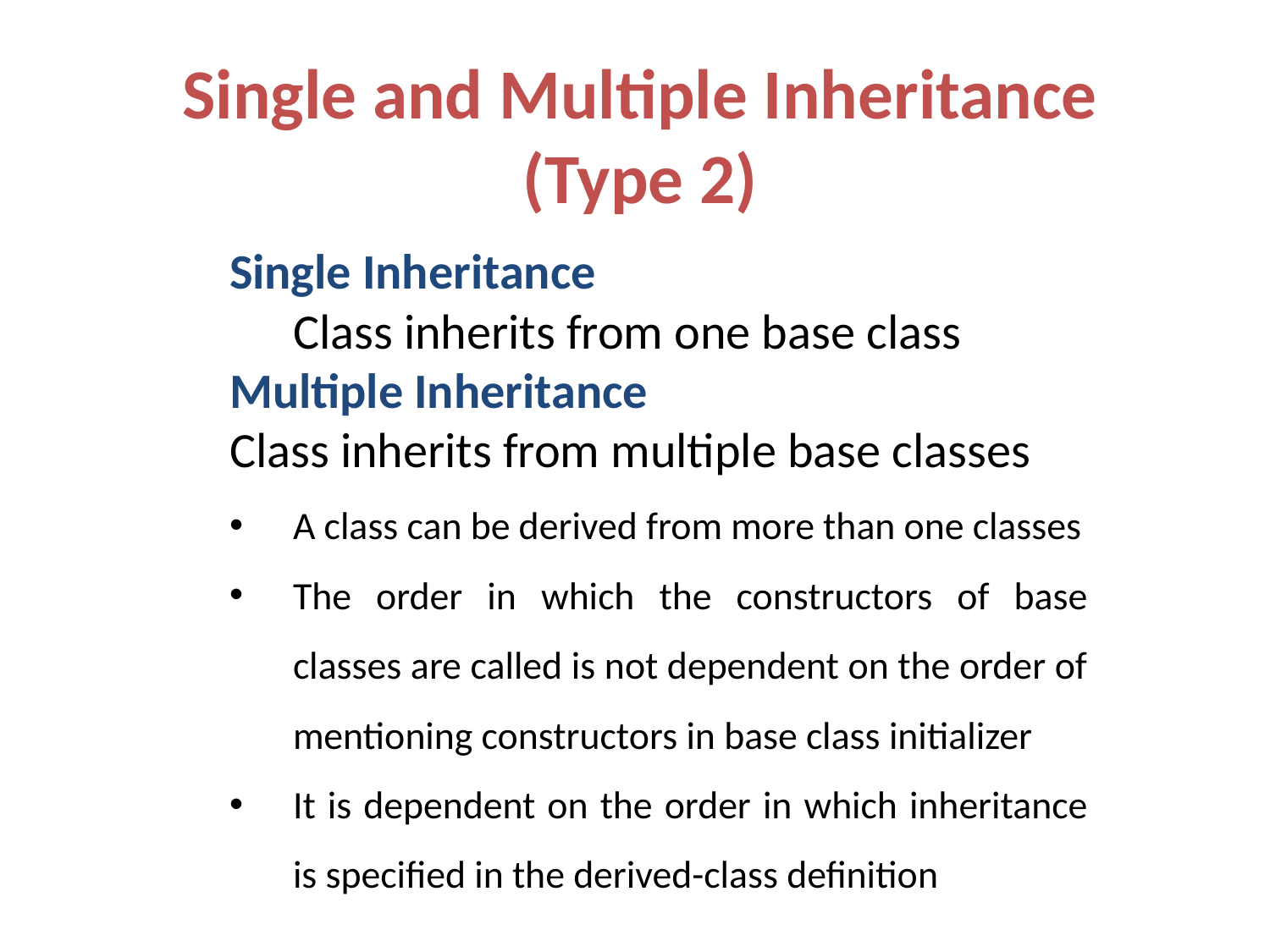

Single and Multiple Inheritance
(Type 2)
Single Inheritance
Class inherits from one base class
Multiple Inheritance
Class inherits from multiple base classes
A class can be derived from more than one classes
The order in which the constructors of base classes are called is not dependent on the order of mentioning constructors in base class initializer
It is dependent on the order in which inheritance is specified in the derived-class definition